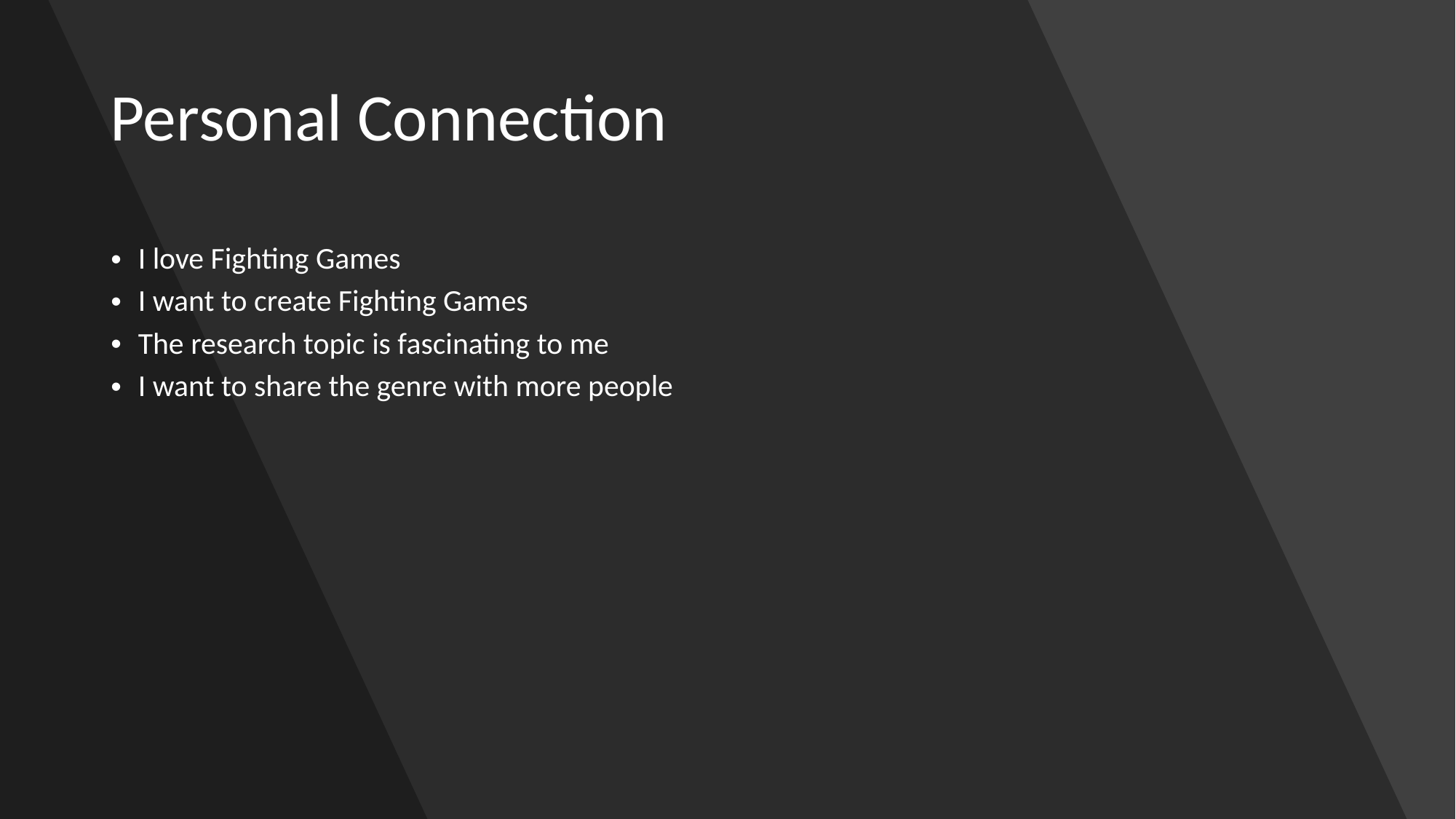

# Personal Connection
I love Fighting Games
I want to create Fighting Games
The research topic is fascinating to me
I want to share the genre with more people